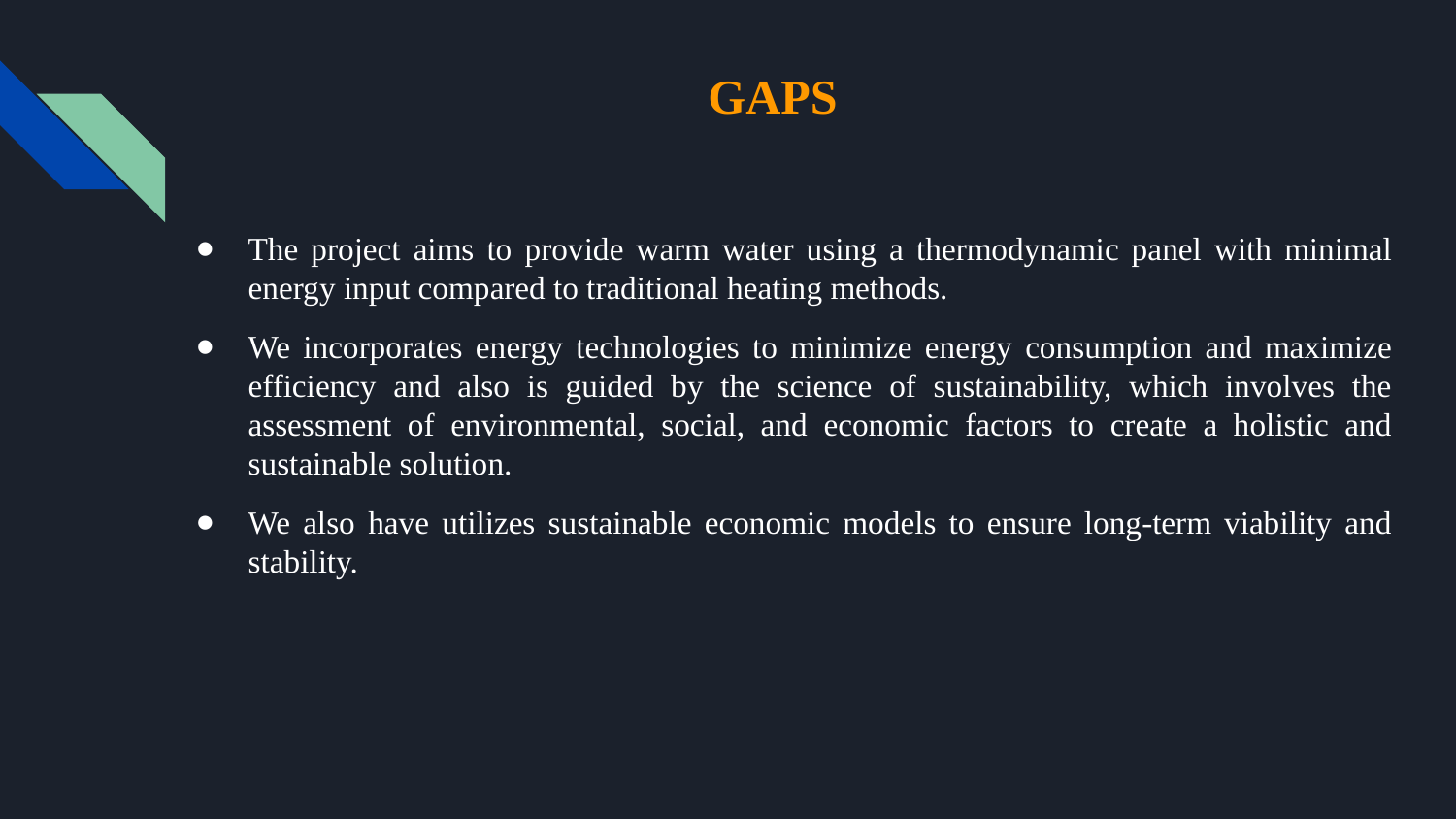

GAPS

The project aims to provide warm water using a thermodynamic panel with minimal energy input compared to traditional heating methods.
We incorporates energy technologies to minimize energy consumption and maximize efficiency and also is guided by the science of sustainability, which involves the assessment of environmental, social, and economic factors to create a holistic and sustainable solution.
We also have utilizes sustainable economic models to ensure long-term viability and stability.